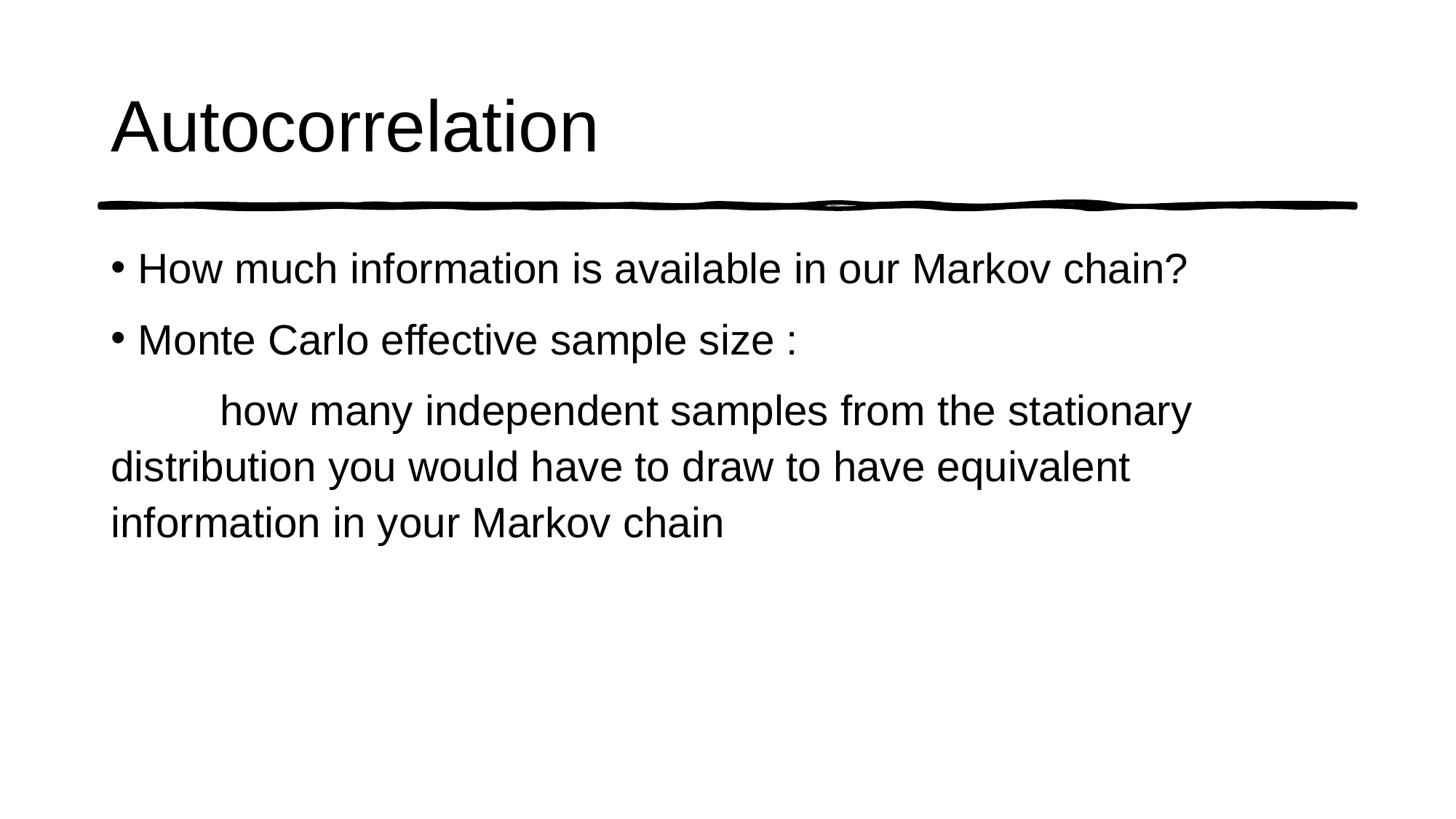

# Autocorrelation
How much information is available in our Markov chain?
Monte Carlo effective sample size :
	how many independent samples from the stationary    	distribution you would have to draw to have equivalent 	information in your Markov chain